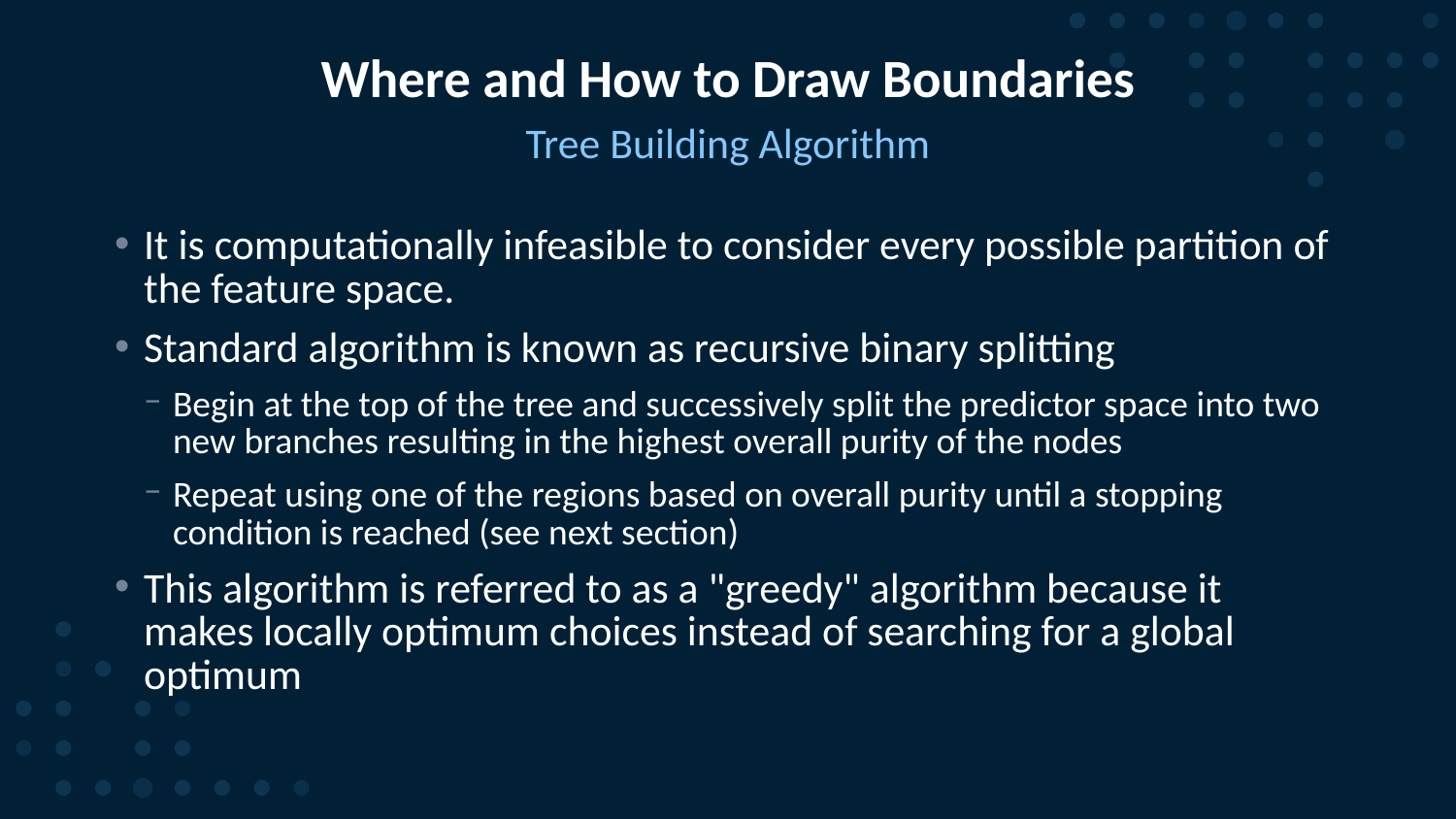

21
# Where and How to Draw Boundaries
Tree Building Algorithm
It is computationally infeasible to consider every possible partition of the feature space.
Standard algorithm is known as recursive binary splitting
Begin at the top of the tree and successively split the predictor space into two new branches resulting in the highest overall purity of the nodes
Repeat using one of the regions based on overall purity until a stopping condition is reached (see next section)
This algorithm is referred to as a "greedy" algorithm because it makes locally optimum choices instead of searching for a global optimum